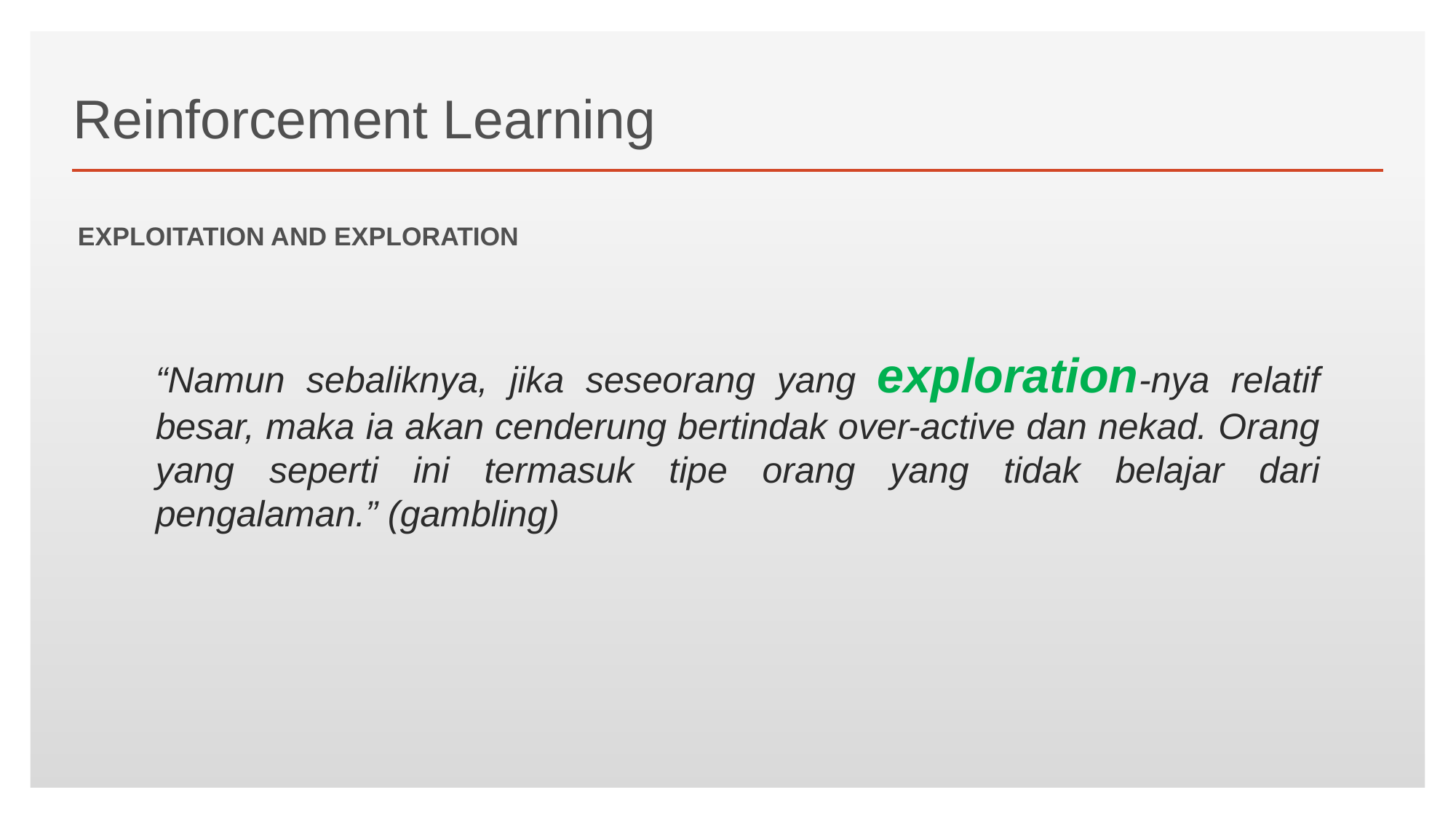

# Reinforcement Learning
EXPLOITATION AND EXPLORATION
“Namun sebaliknya, jika seseorang yang exploration-nya relatif besar, maka ia akan cenderung bertindak over-active dan nekad. Orang yang seperti ini termasuk tipe orang yang tidak belajar dari pengalaman.” (gambling)